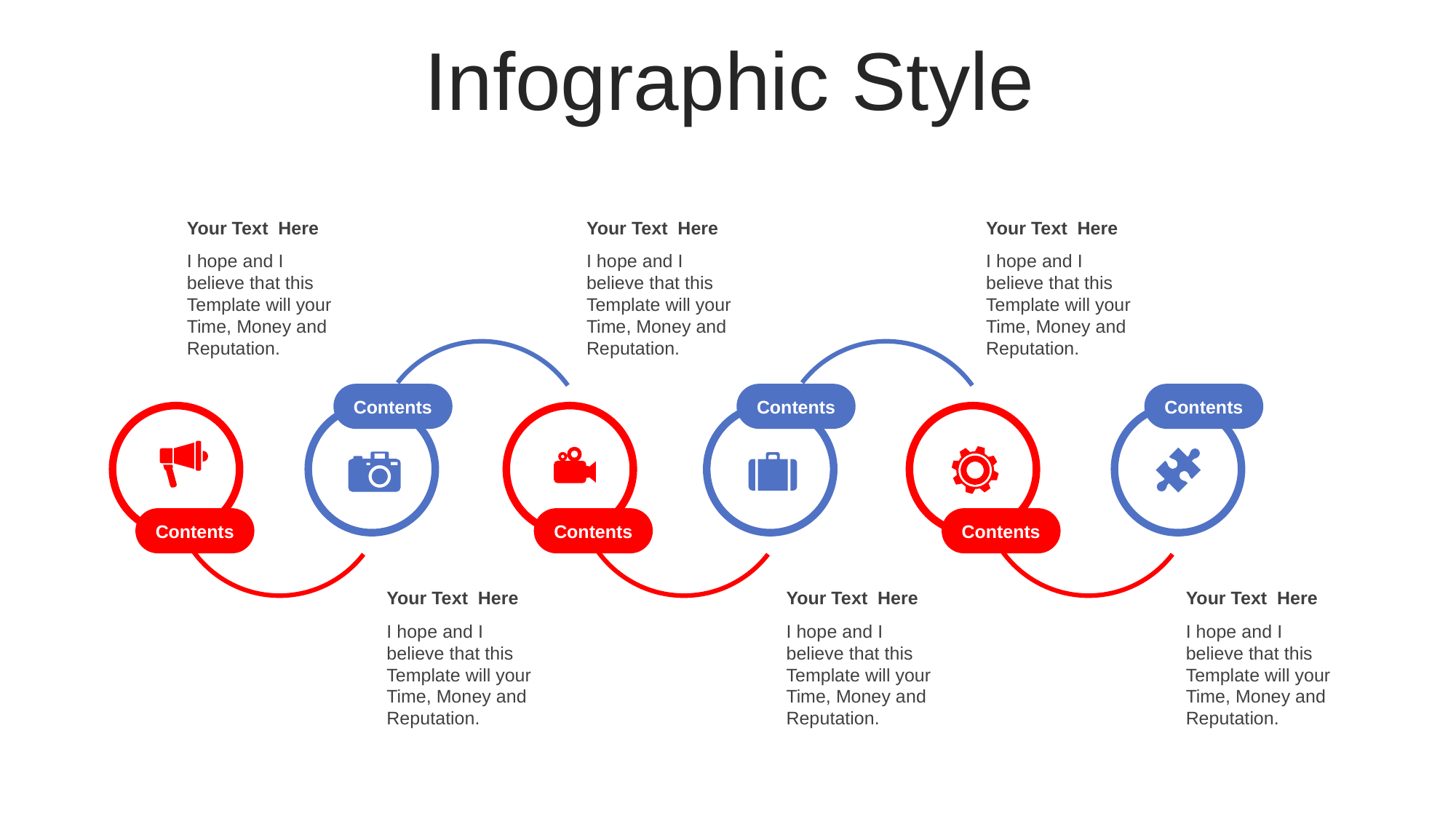

Infographic Style
Your Text  Here
I hope and I believe that this Template will your Time, Money and Reputation.
Your Text  Here
I hope and I believe that this Template will your Time, Money and Reputation.
Your Text  Here
I hope and I believe that this Template will your Time, Money and Reputation.

Contents

Contents

Contents

Contents

Contents

Contents

Your Text  Here
I hope and I believe that this Template will your Time, Money and Reputation.
Your Text  Here
I hope and I believe that this Template will your Time, Money and Reputation.
Your Text  Here
I hope and I believe that this Template will your Time, Money and Reputation.